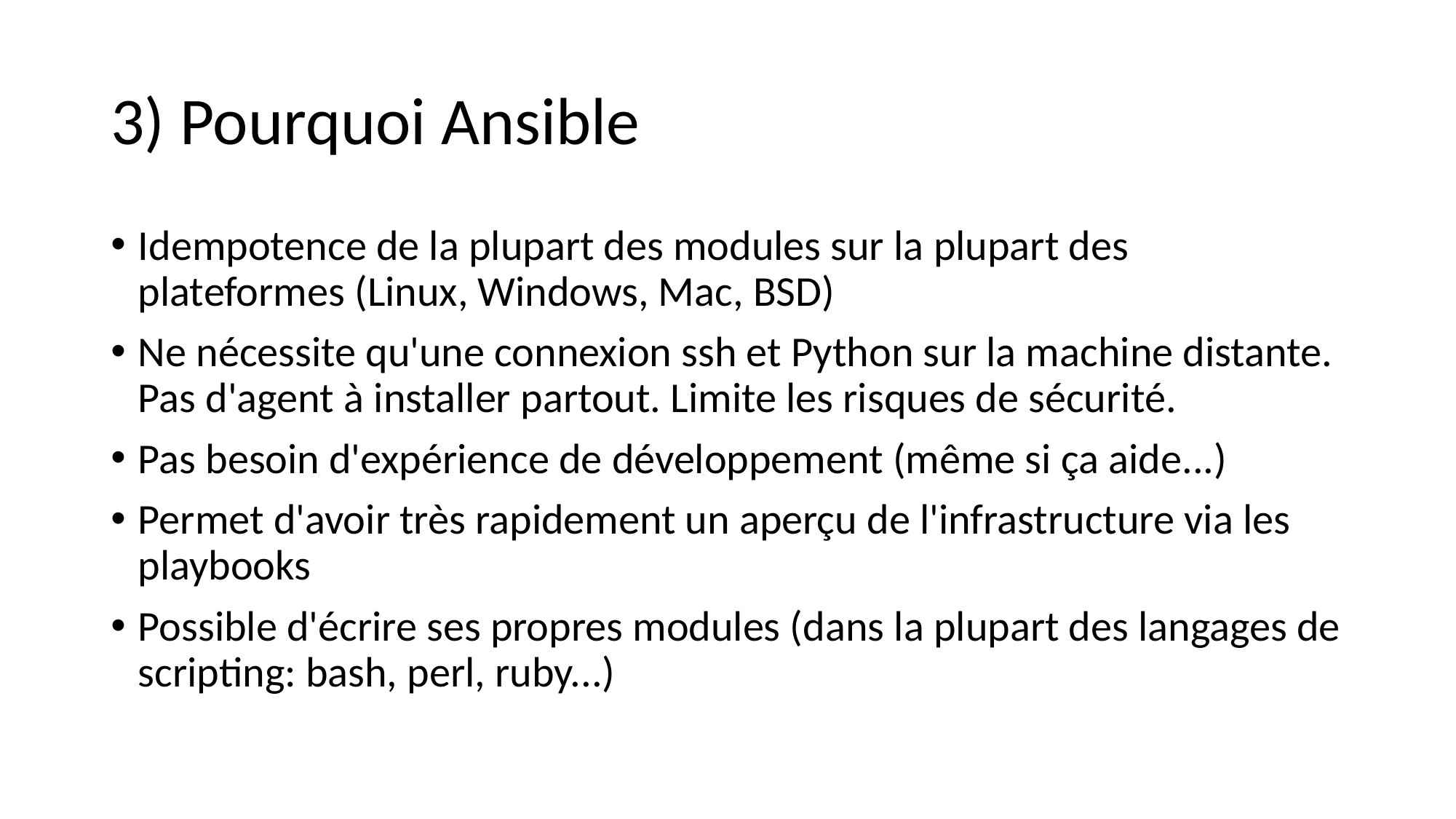

# 3) Pourquoi Ansible
Idempotence de la plupart des modules sur la plupart des plateformes (Linux, Windows, Mac, BSD)
Ne nécessite qu'une connexion ssh et Python sur la machine distante. Pas d'agent à installer partout. Limite les risques de sécurité.
Pas besoin d'expérience de développement (même si ça aide...)
Permet d'avoir très rapidement un aperçu de l'infrastructure via les playbooks
Possible d'écrire ses propres modules (dans la plupart des langages de scripting: bash, perl, ruby...)